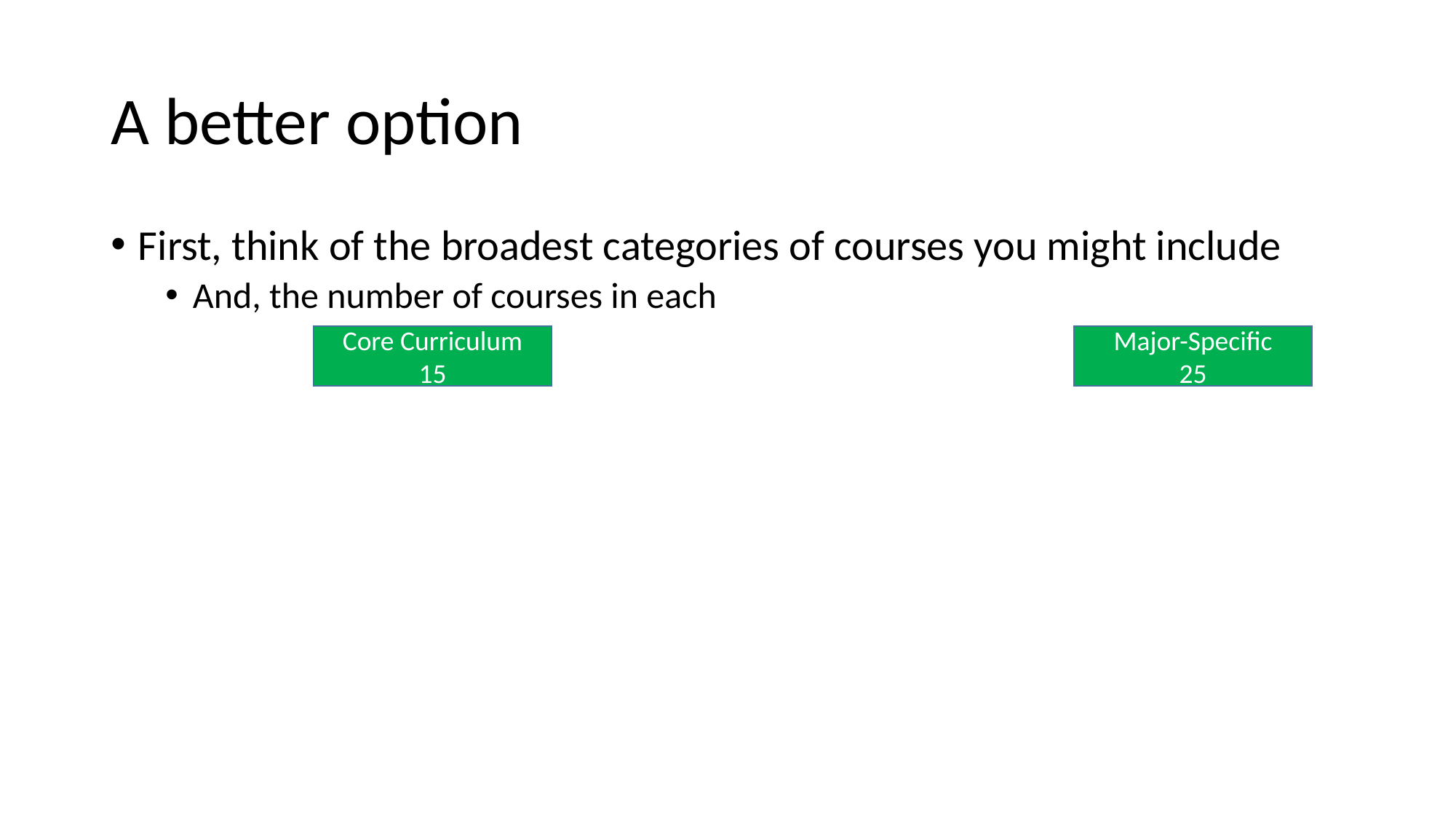

# A better option
First, think of the broadest categories of courses you might include
And, the number of courses in each
Core Curriculum
15
Major-Specific
25